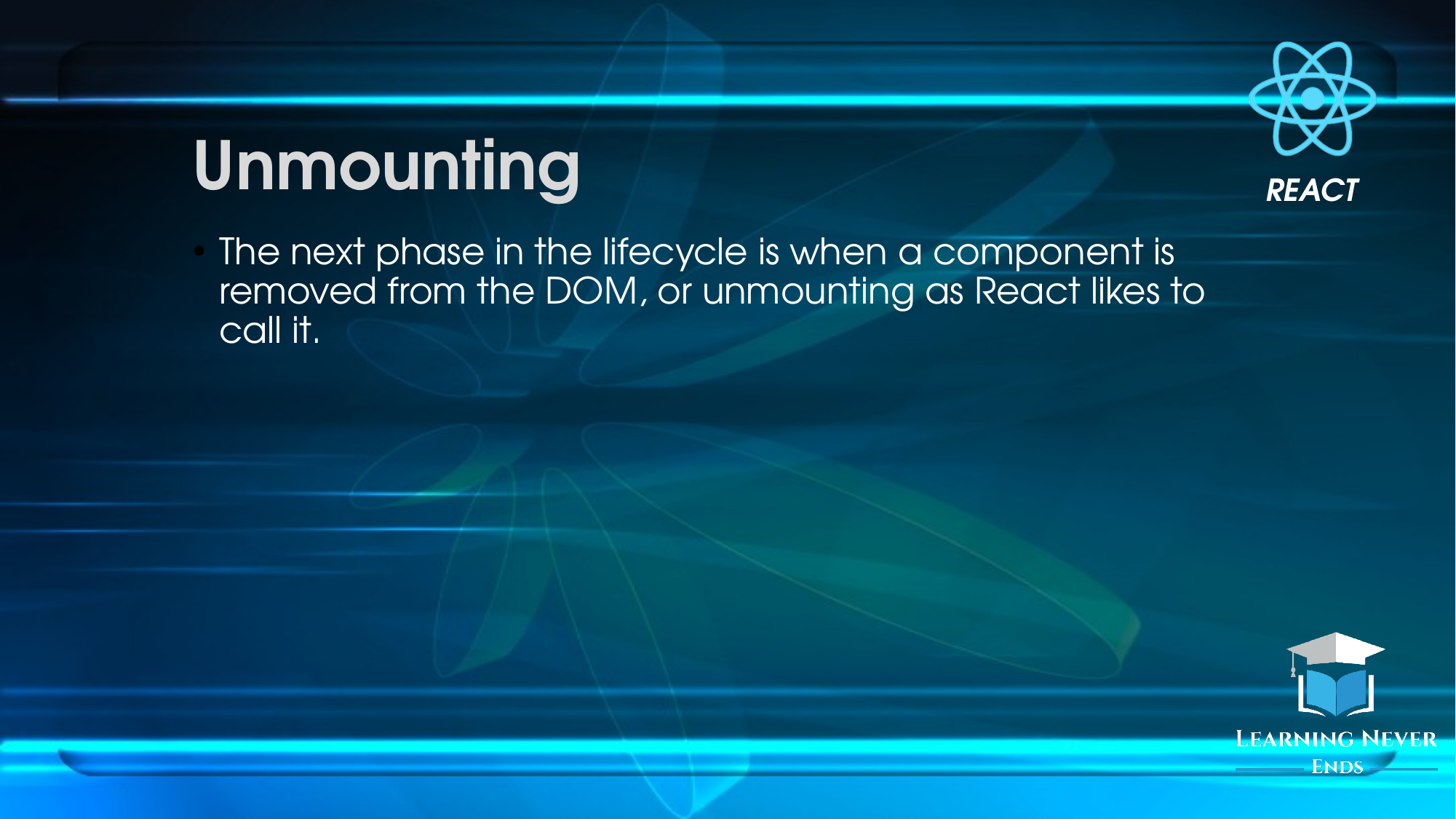

# Unmounting
The next phase in the lifecycle is when a component is removed from the DOM, or unmounting as React likes to call it.